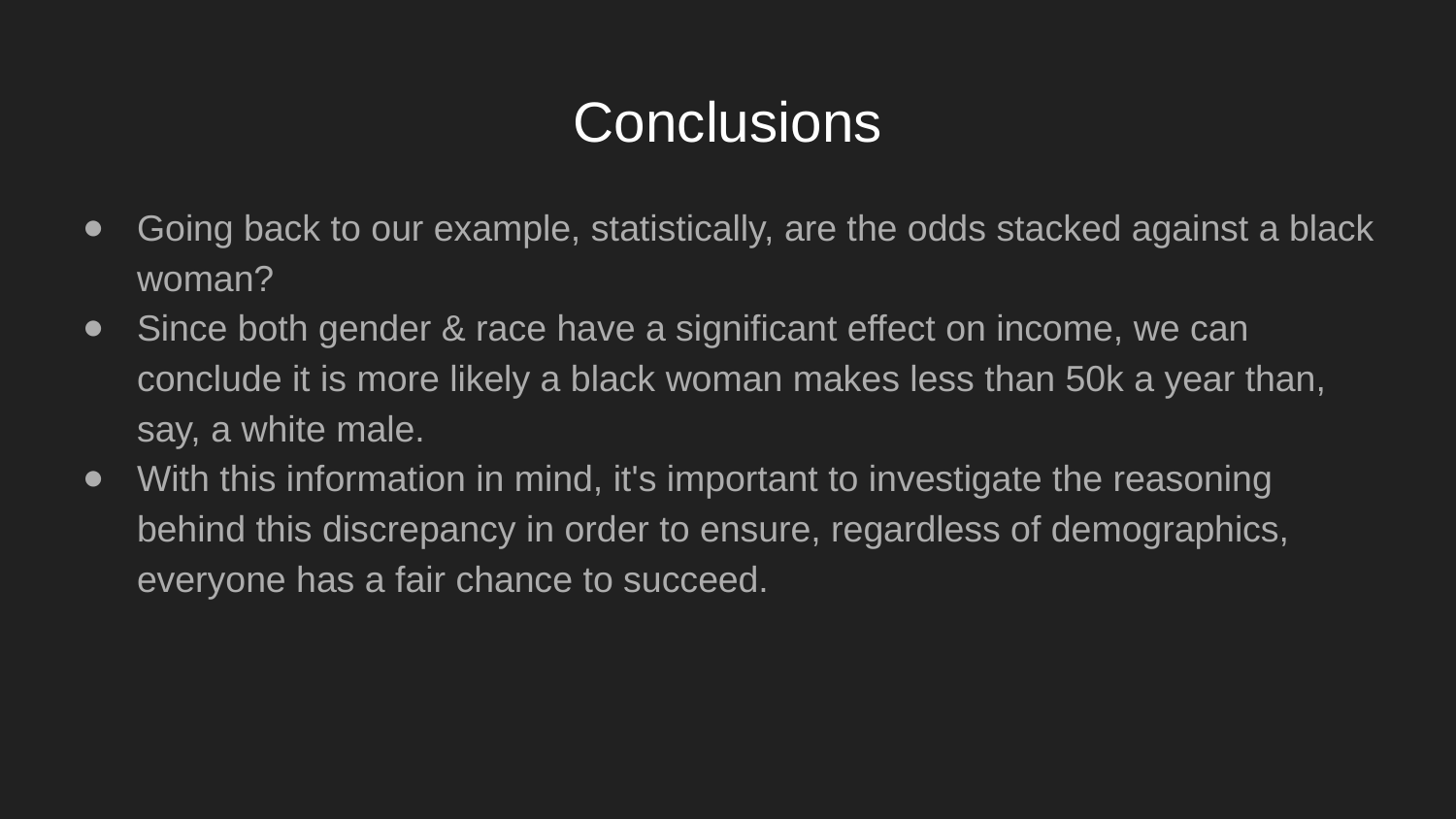

# Conclusions
Going back to our example, statistically, are the odds stacked against a black woman?
Since both gender & race have a significant effect on income, we can conclude it is more likely a black woman makes less than 50k a year than, say, a white male.
With this information in mind, it's important to investigate the reasoning behind this discrepancy in order to ensure, regardless of demographics, everyone has a fair chance to succeed.